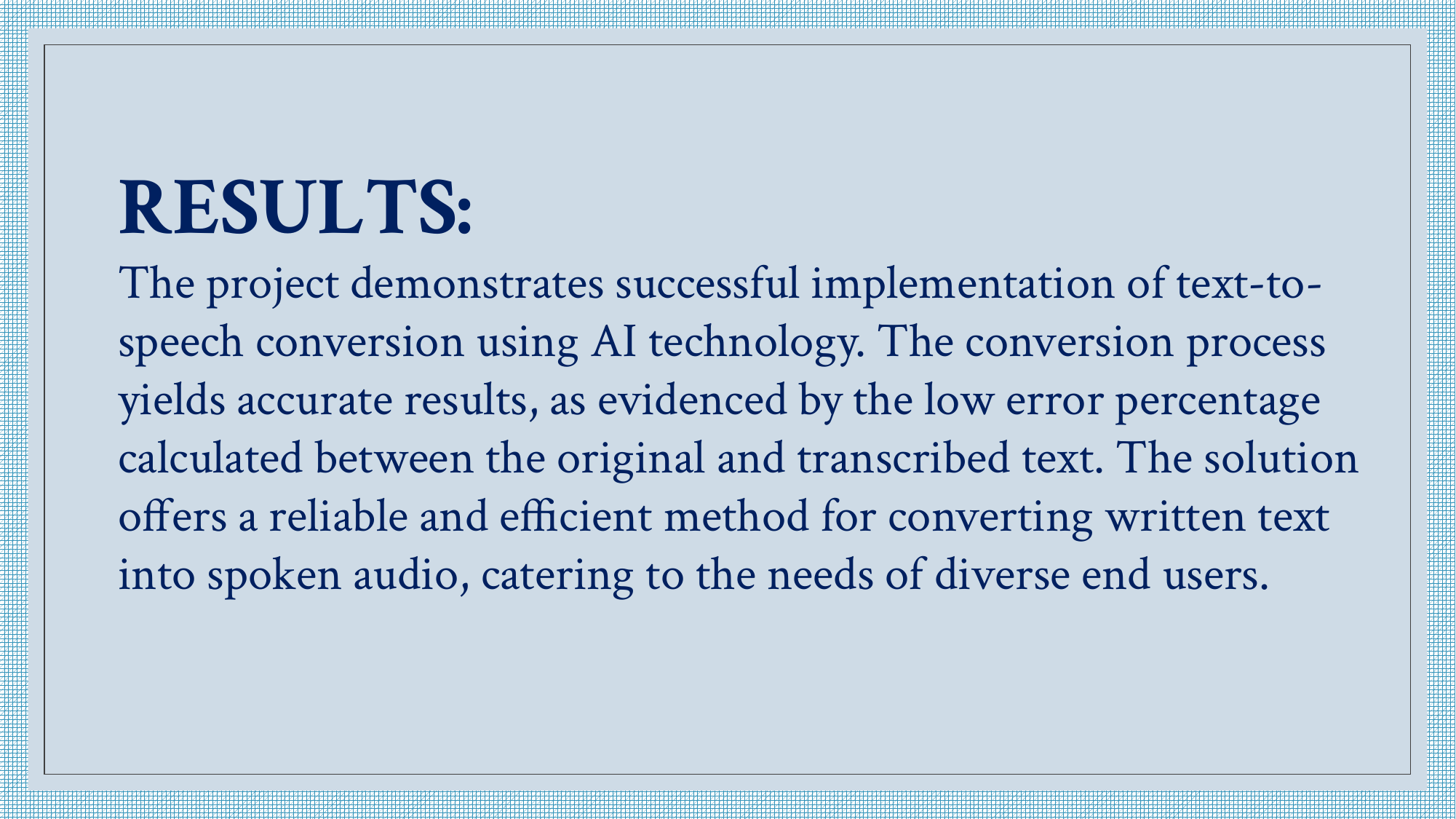

RESULTS:
The project demonstrates successful implementation of text-to-speech conversion using AI technology. The conversion process yields accurate results, as evidenced by the low error percentage calculated between the original and transcribed text. The solution offers a reliable and efficient method for converting written text into spoken audio, catering to the needs of diverse end users.